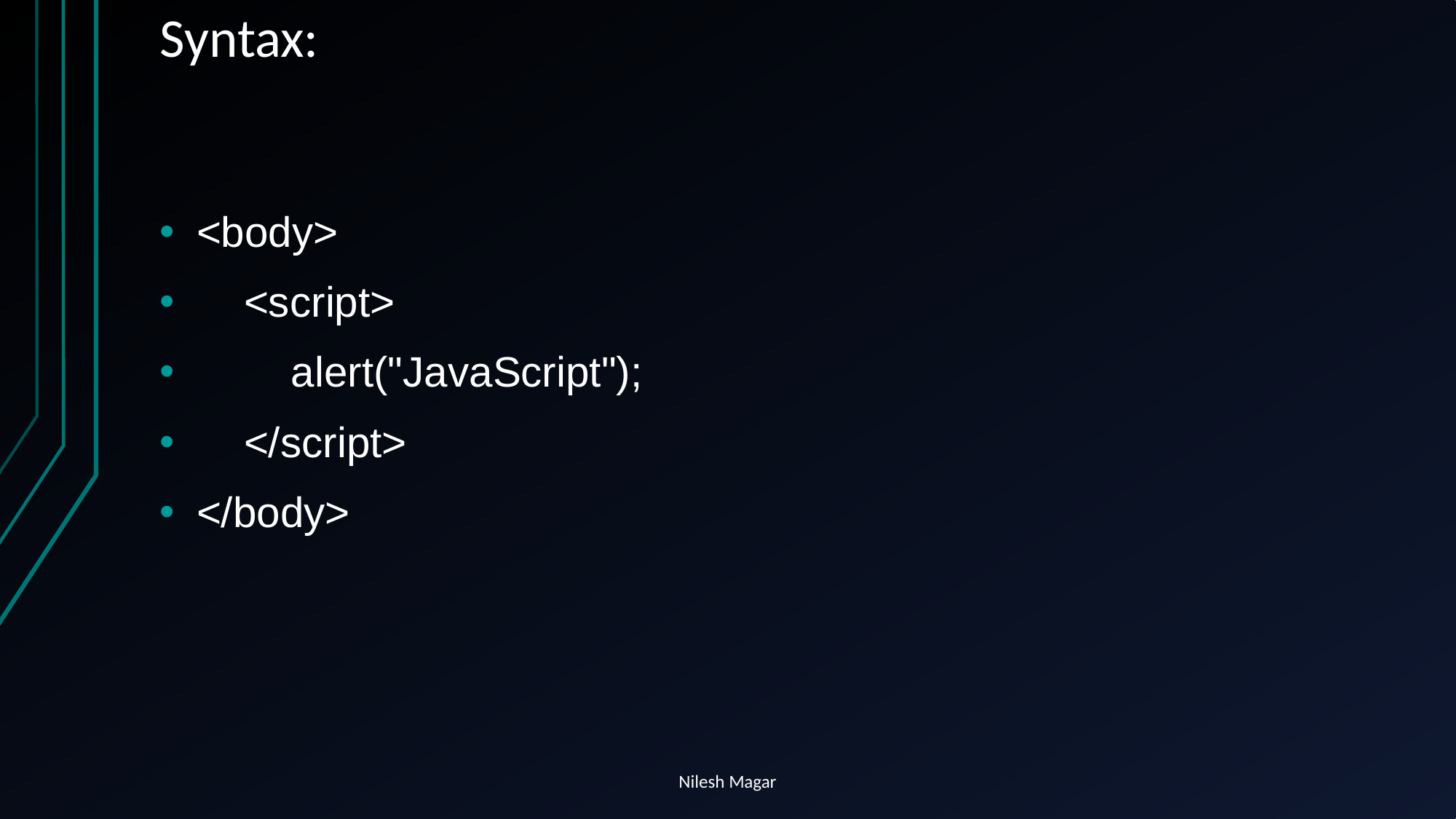

# Syntax:
<body>
    <script>
        alert("JavaScript");
    </script>
</body>

Nilesh Magar